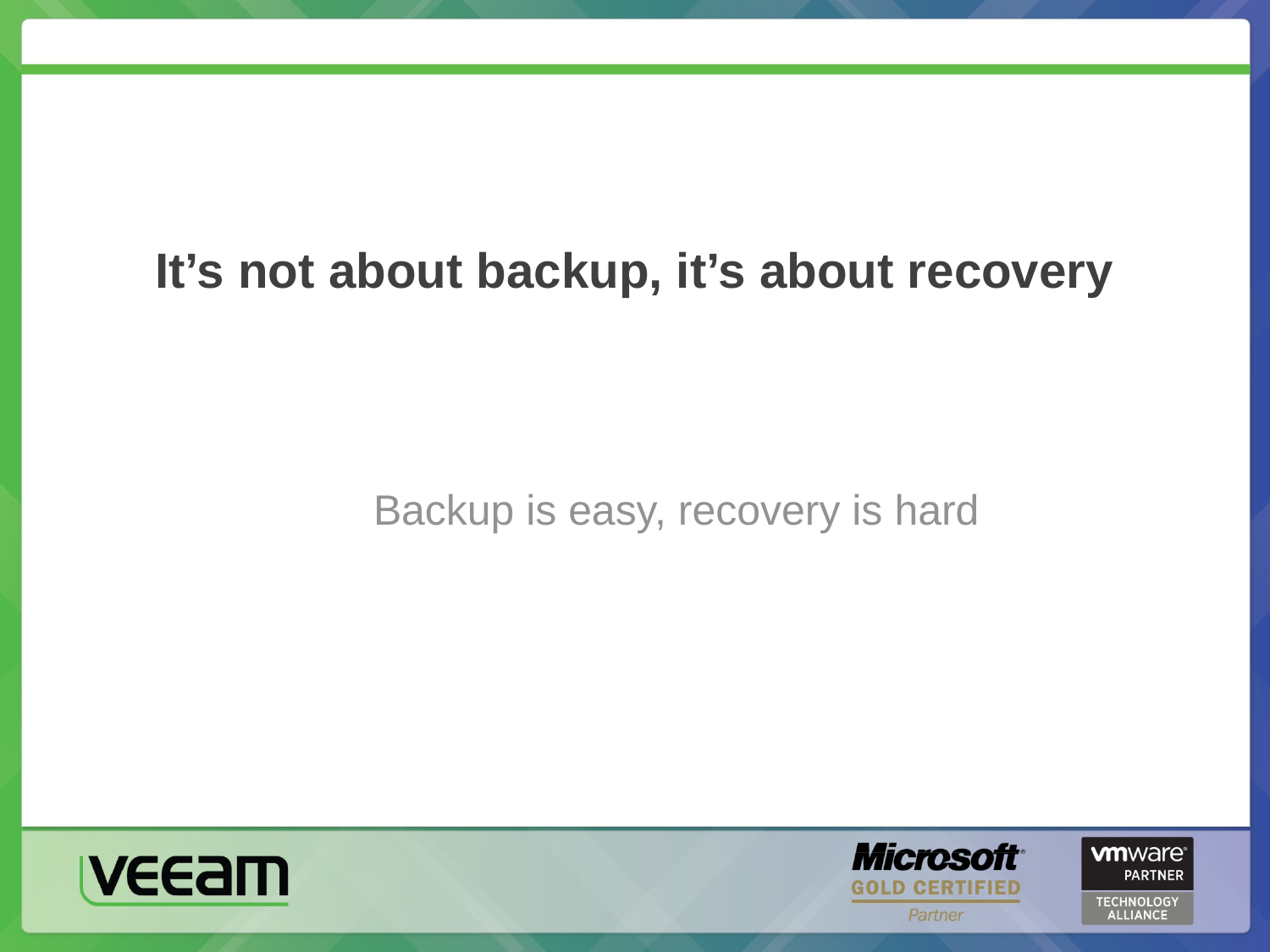

It’s not about backup, it’s about recovery
Backup is easy, recovery is hard